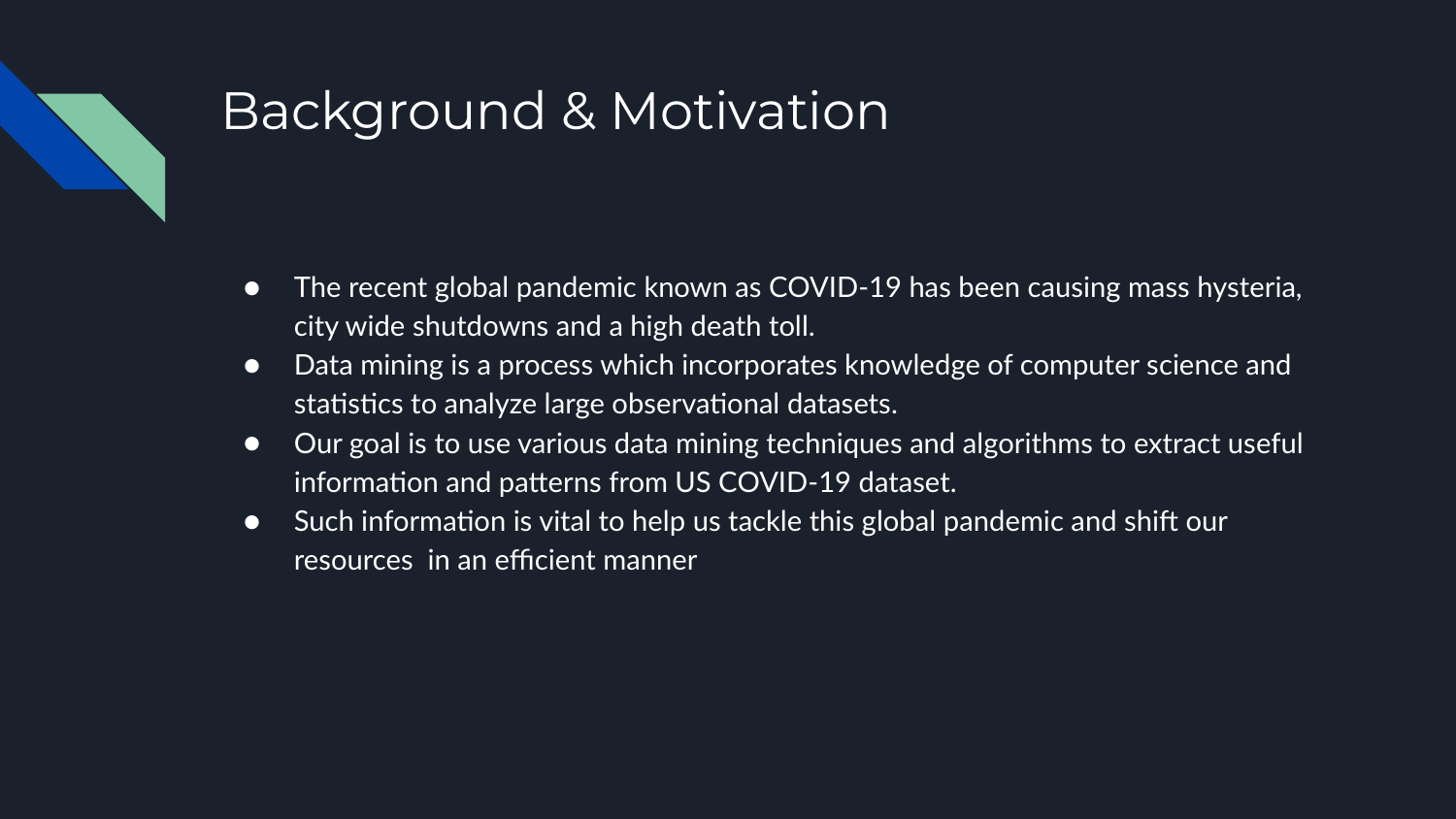

# Background & Motivation
The recent global pandemic known as COVID-19 has been causing mass hysteria, city wide shutdowns and a high death toll.
Data mining is a process which incorporates knowledge of computer science and statistics to analyze large observational datasets.
Our goal is to use various data mining techniques and algorithms to extract useful information and patterns from US COVID-19 dataset.
Such information is vital to help us tackle this global pandemic and shift our resources  in an efficient manner